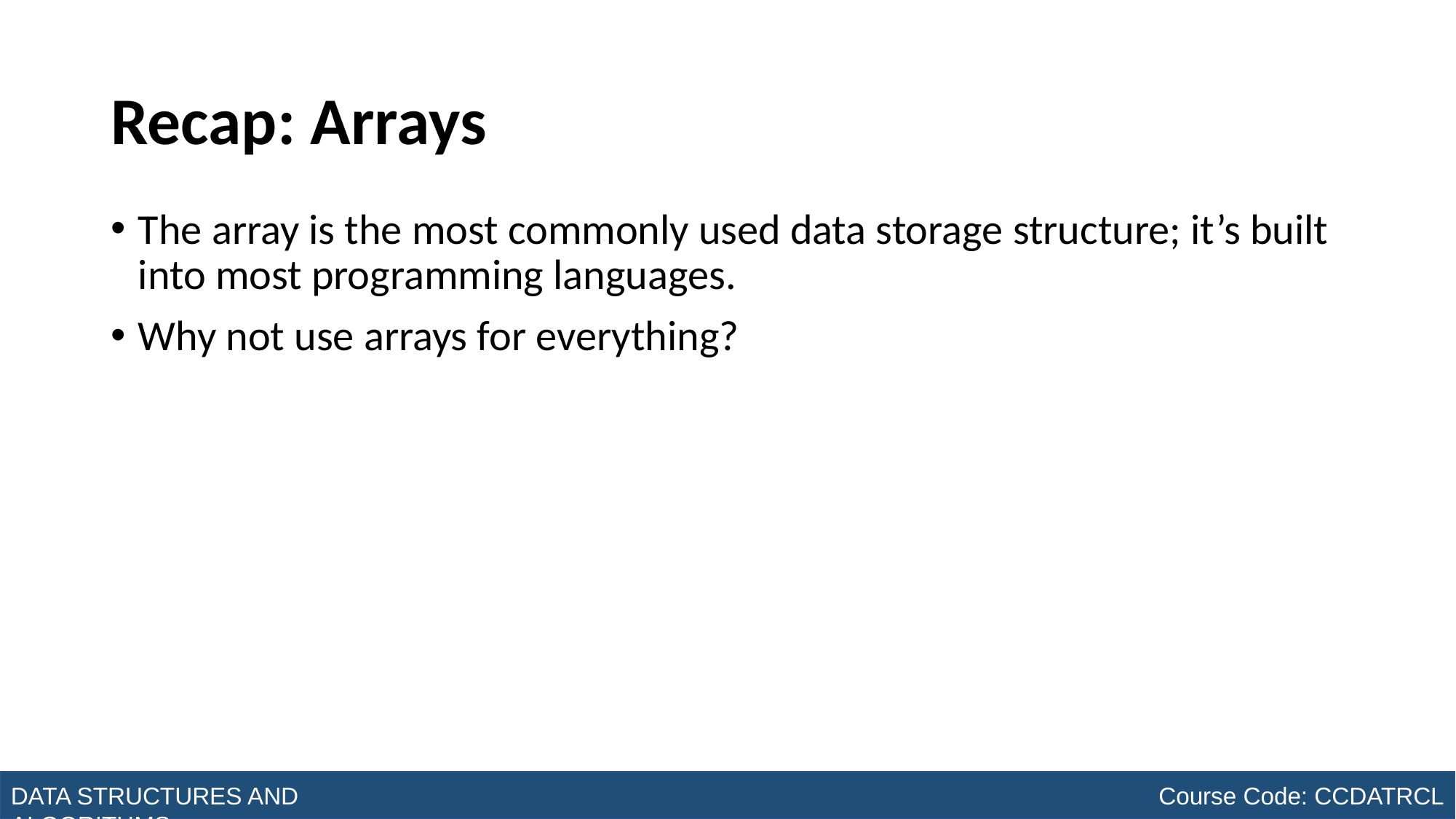

# Recap: Arrays
The array is the most commonly used data storage structure; it’s built into most programming languages.
Why not use arrays for everything?

Joseph Marvin R. Imperial
DATA STRUCTURES AND ALGORITHMS
NU College of Computing and Information Technologies
Course Code: CCDATRCL